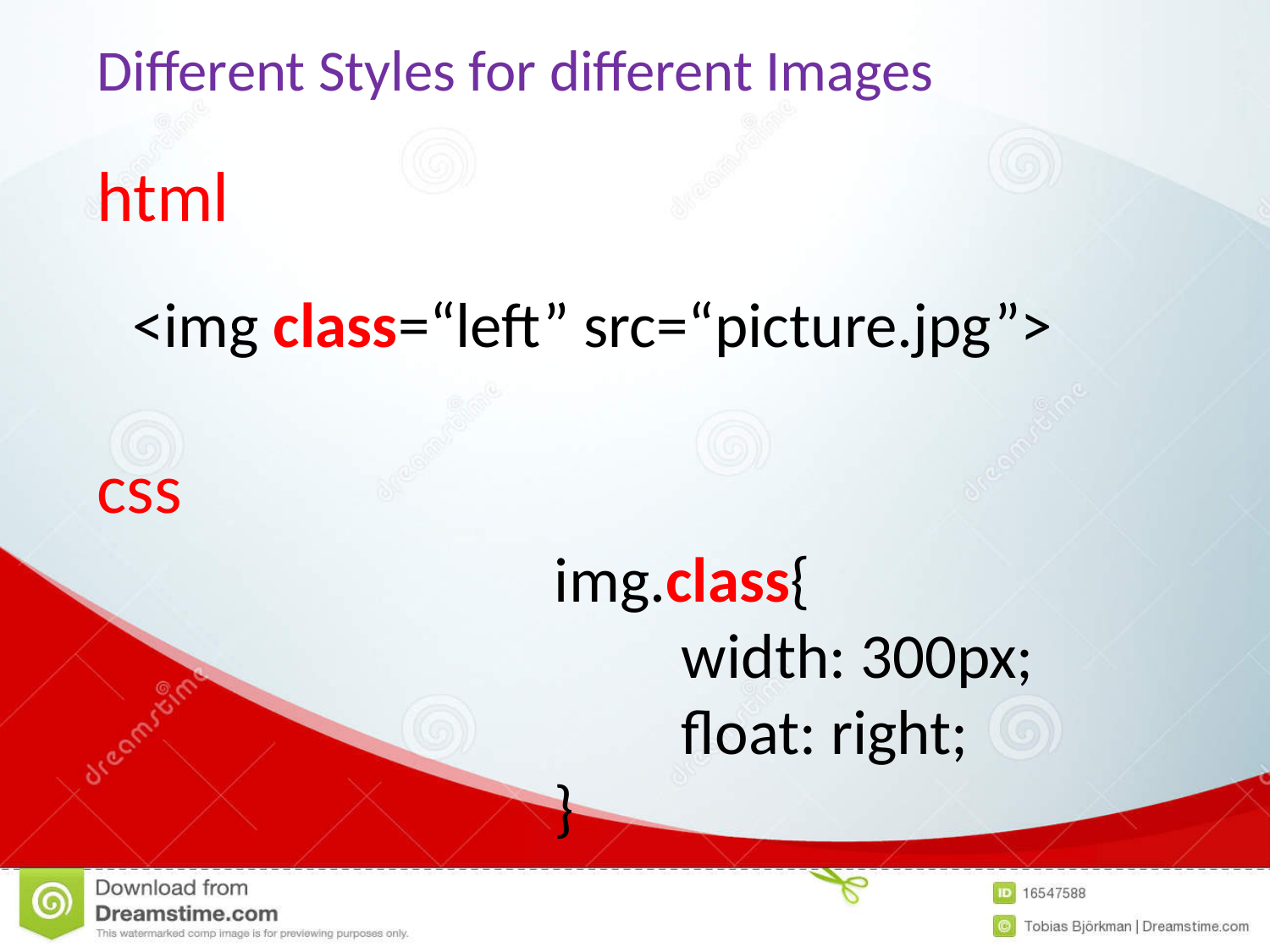

# Different Styles for different Images
html
<img class=“left” src=“picture.jpg”>
css
img.class{
	width: 300px;
	float: right;
}